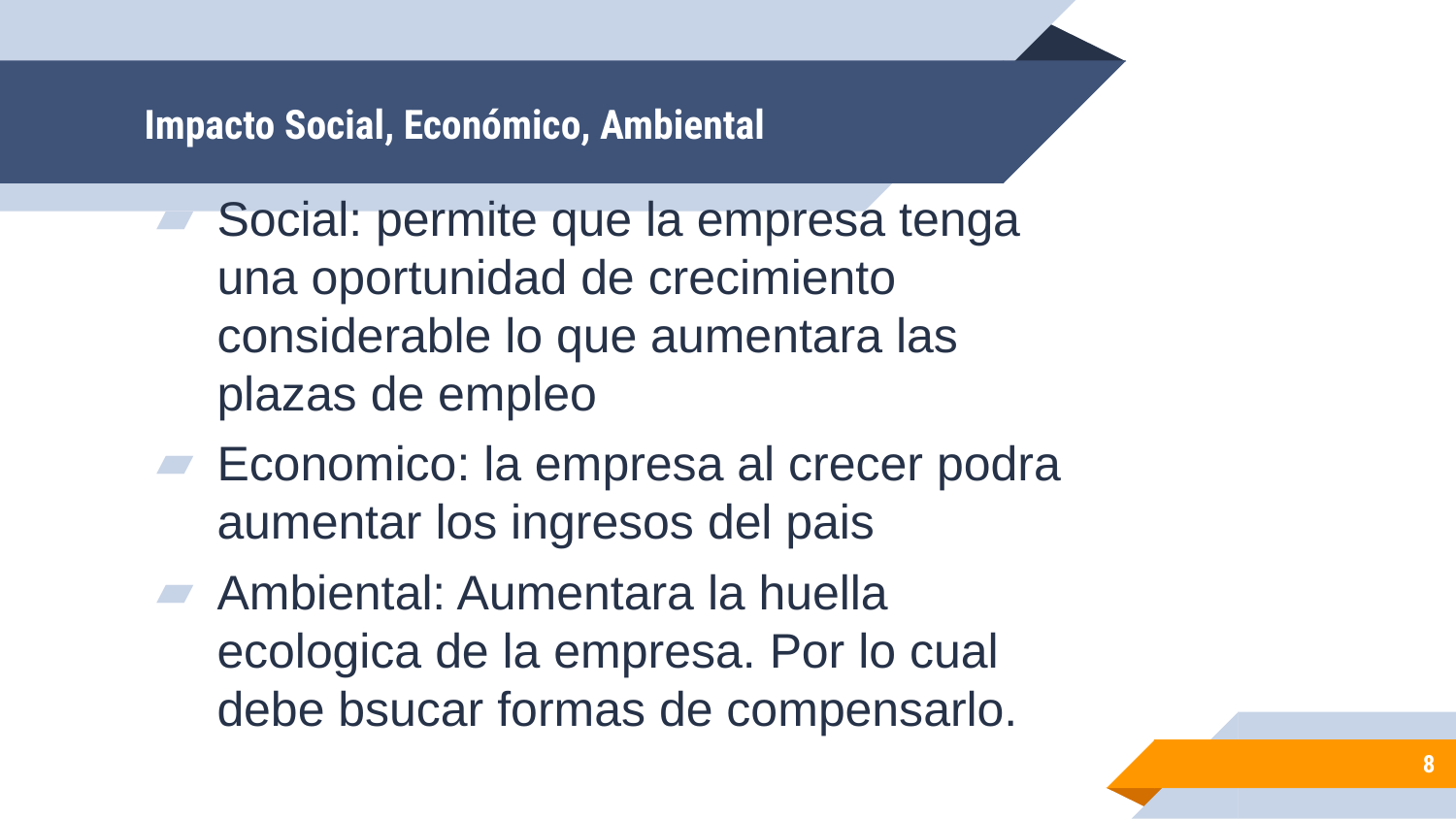

# Impacto Social, Económico, Ambiental
Social: permite que la empresa tenga una oportunidad de crecimiento considerable lo que aumentara las plazas de empleo
Economico: la empresa al crecer podra aumentar los ingresos del pais
Ambiental: Aumentara la huella ecologica de la empresa. Por lo cual debe bsucar formas de compensarlo.
8